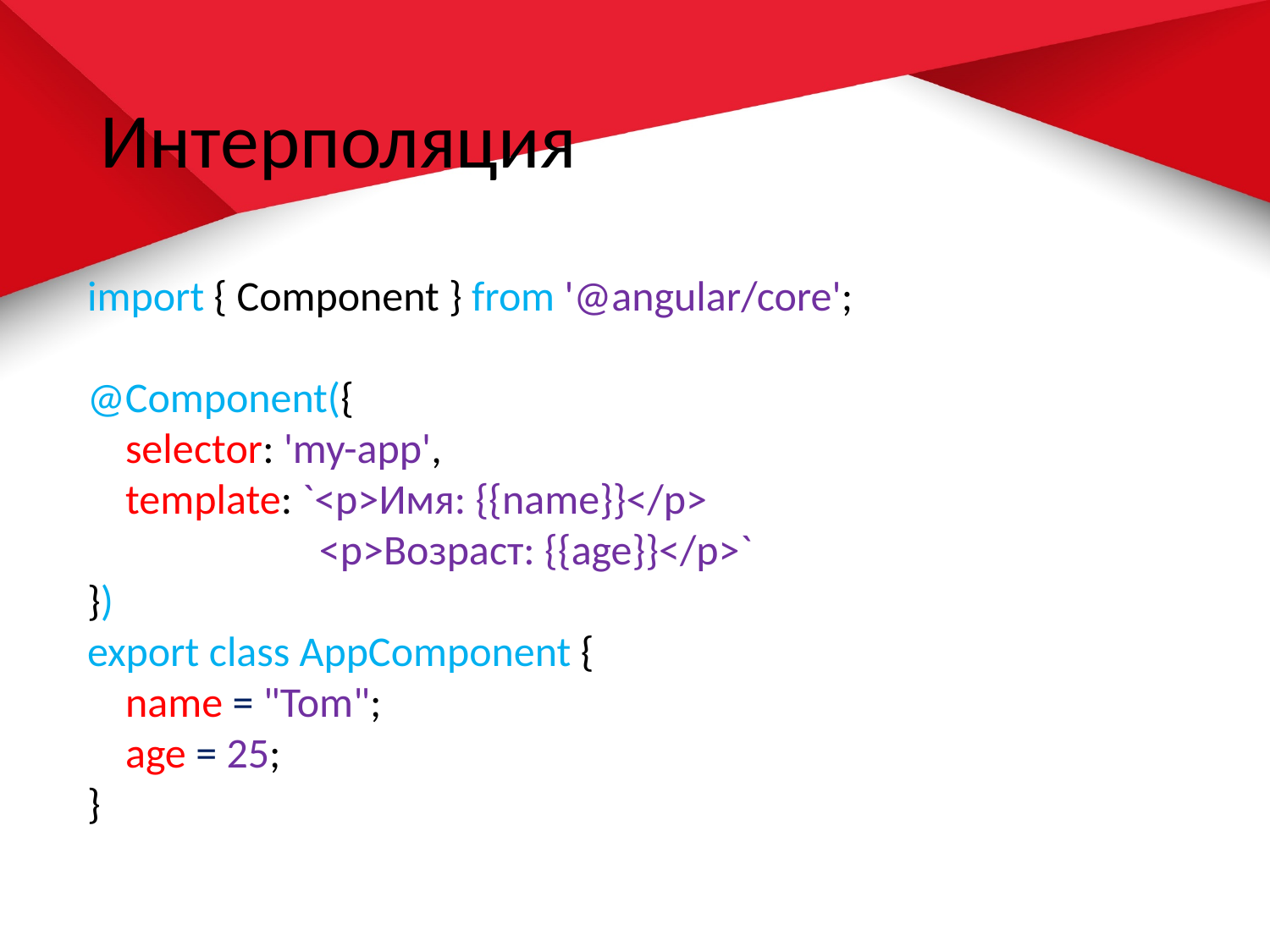

# Интерполяция
import { Component } from '@angular/core';

@Component({
    selector: 'my-app',
    template: `<p>Имя: {{name}}</p>
	           <p>Возраст: {{age}}</p>`
})
export class AppComponent {
    name = "Tom";
    age = 25;
}